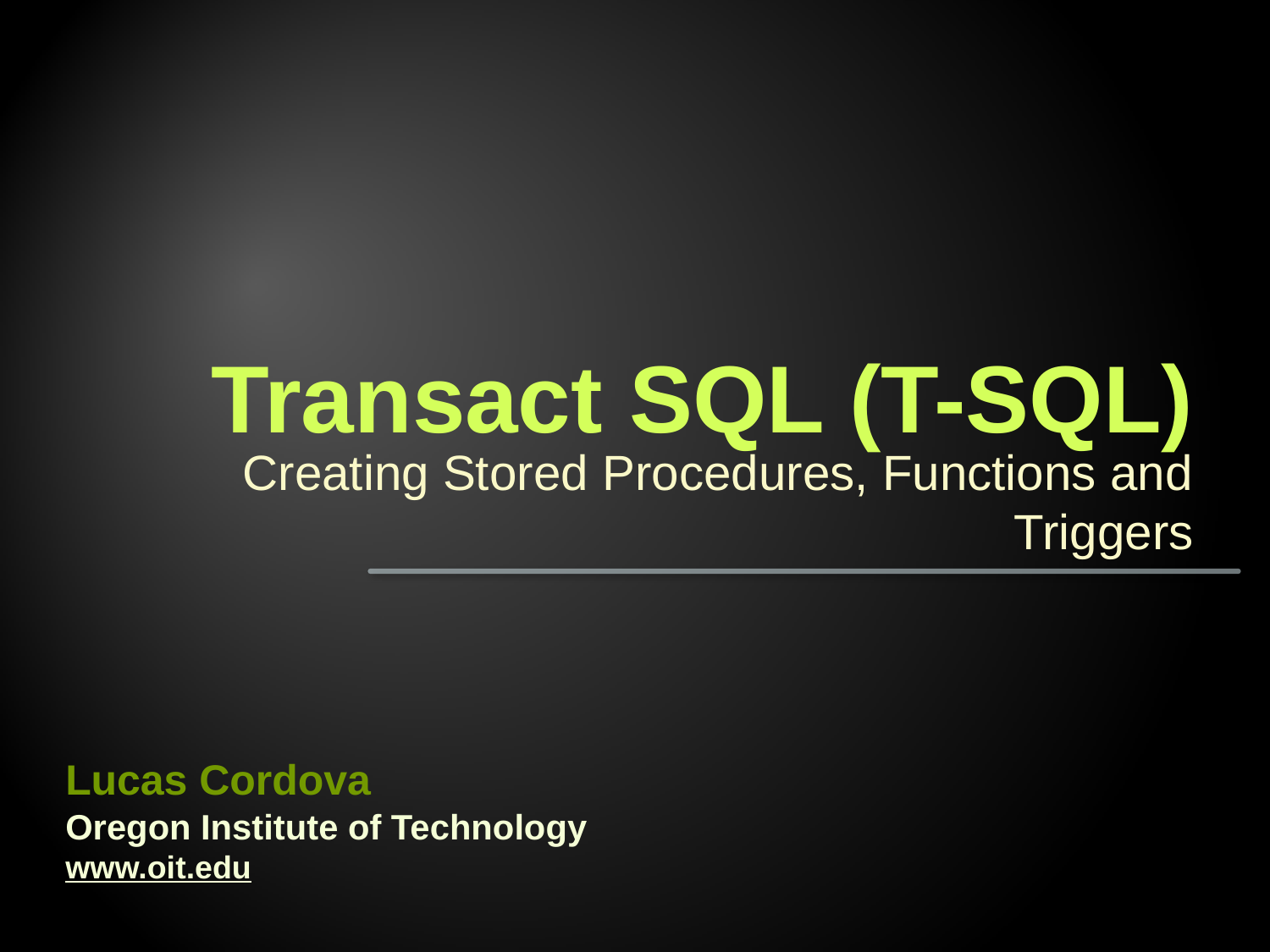

# Transact SQL (T-SQL)
Creating Stored Procedures, Functions and Triggers
Lucas Cordova
Oregon Institute of Technology
www.oit.edu